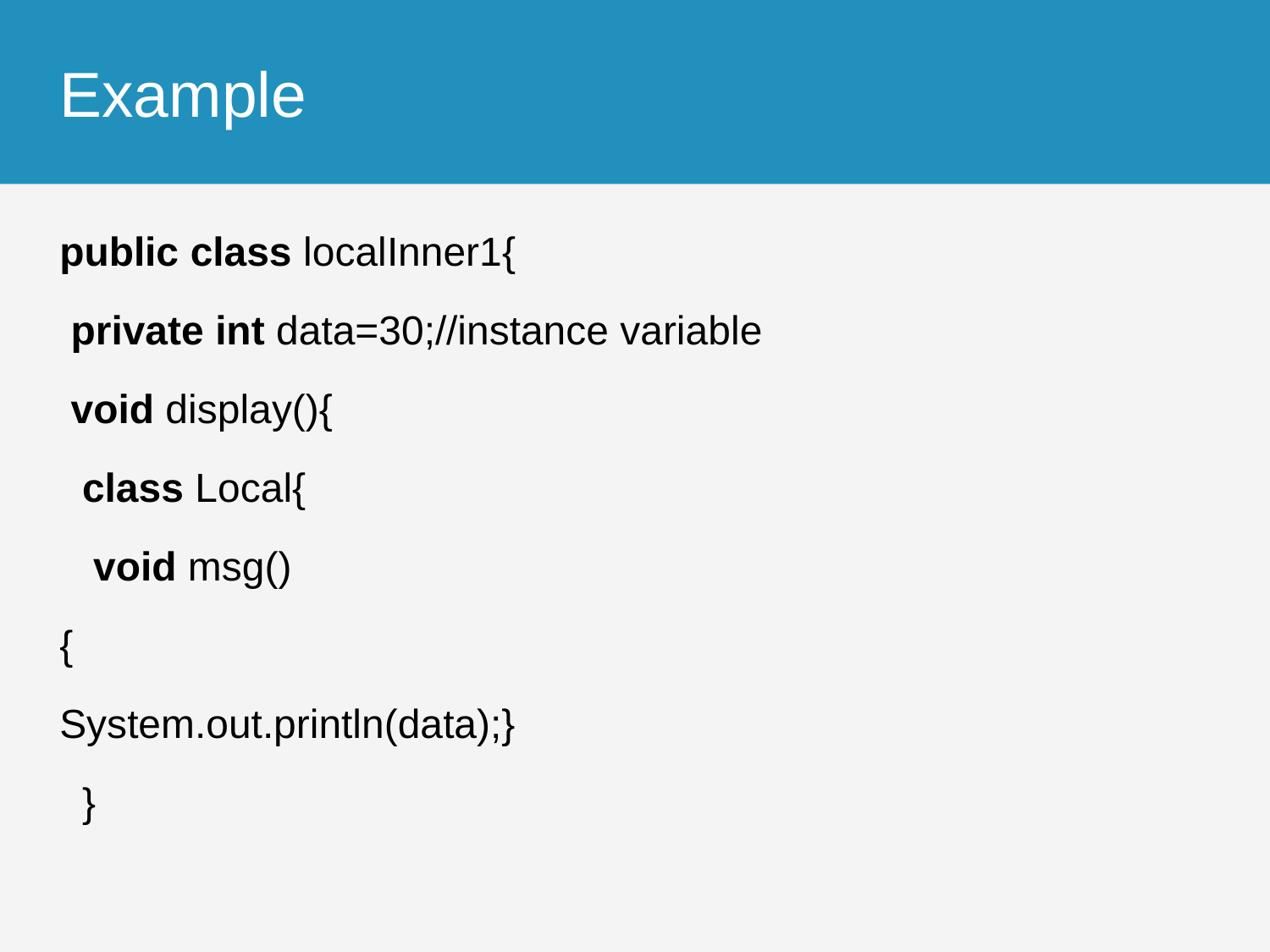

# Example
public class localInner1{
 private int data=30;//instance variable
 void display(){
  class Local{
   void msg()
{
System.out.println(data);}
  }